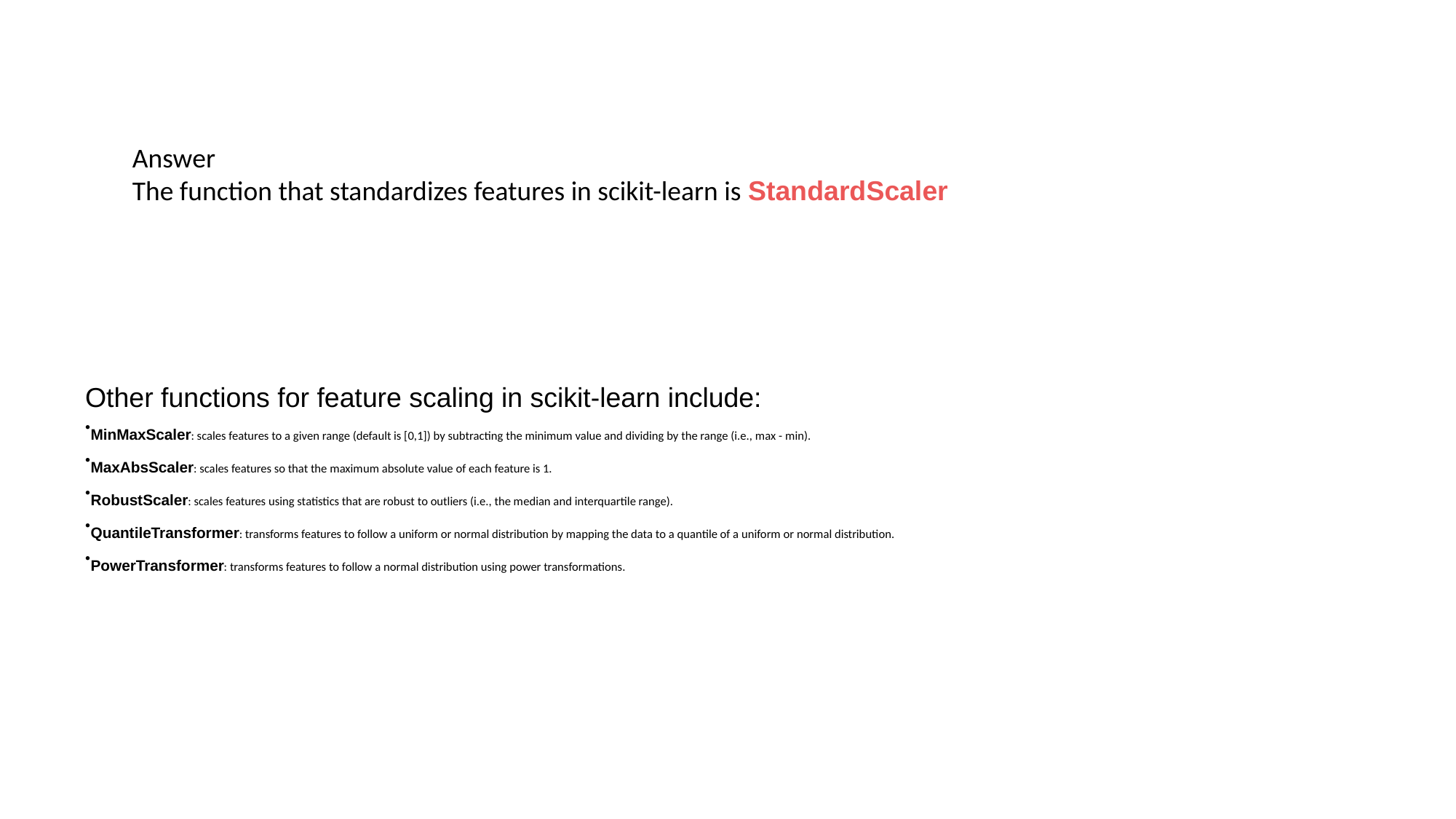

Answer
The function that standardizes features in scikit-learn is StandardScaler
Other functions for feature scaling in scikit-learn include:
MinMaxScaler: scales features to a given range (default is [0,1]) by subtracting the minimum value and dividing by the range (i.e., max - min).
MaxAbsScaler: scales features so that the maximum absolute value of each feature is 1.
RobustScaler: scales features using statistics that are robust to outliers (i.e., the median and interquartile range).
QuantileTransformer: transforms features to follow a uniform or normal distribution by mapping the data to a quantile of a uniform or normal distribution.
PowerTransformer: transforms features to follow a normal distribution using power transformations.